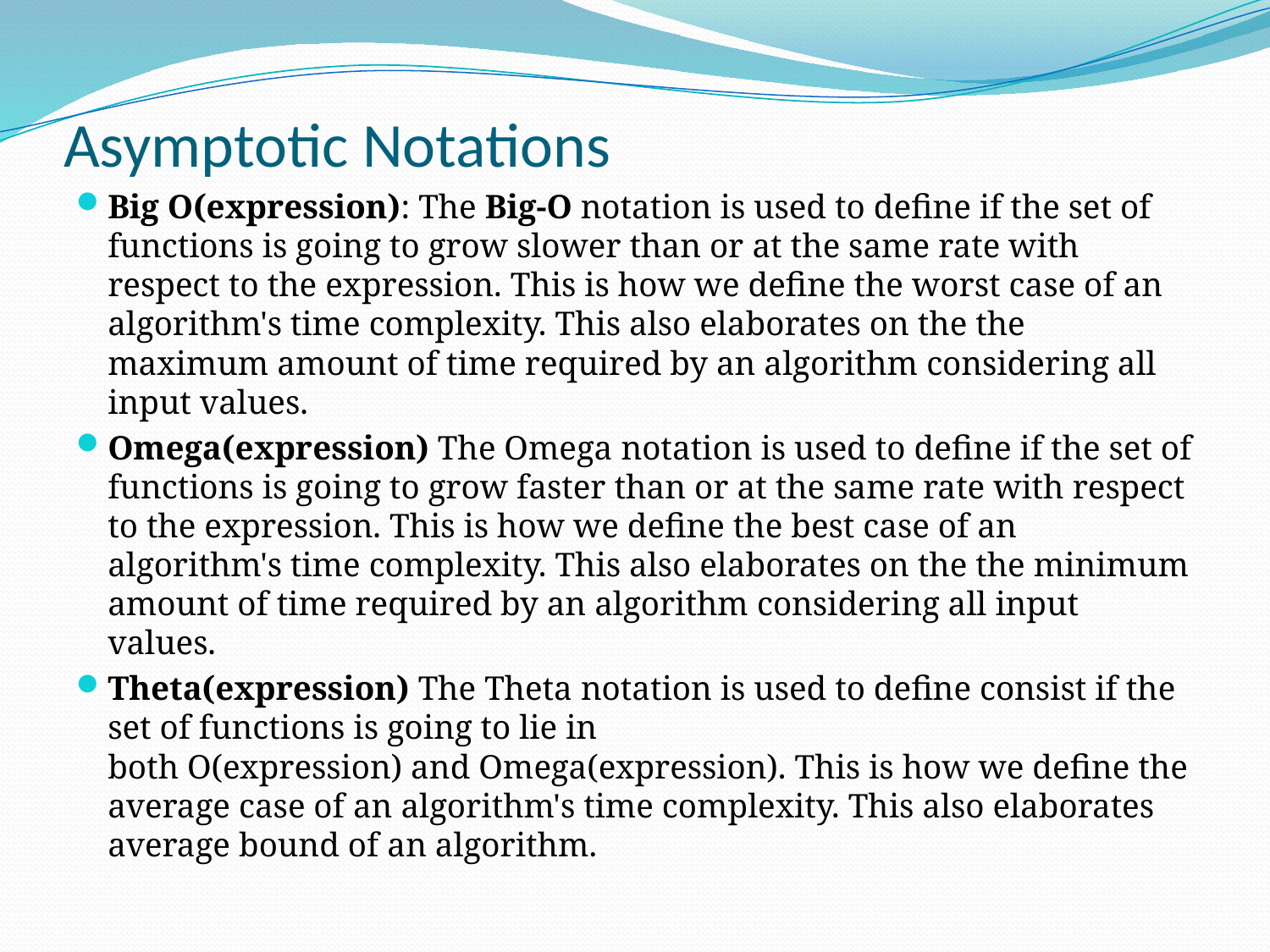

# Asymptotic Notations
Big O(expression): The Big-O notation is used to define if the set of functions is going to grow slower than or at the same rate with respect to the expression. This is how we define the worst case of an algorithm's time complexity. This also elaborates on the the maximum amount of time required by an algorithm considering all input values.
Omega(expression) The Omega notation is used to define if the set of functions is going to grow faster than or at the same rate with respect to the expression. This is how we define the best case of an algorithm's time complexity. This also elaborates on the the minimum amount of time required by an algorithm considering all input values.
Theta(expression) The Theta notation is used to define consist if the set of functions is going to lie in both O(expression) and Omega(expression). This is how we define the average case of an algorithm's time complexity. This also elaborates average bound of an algorithm.